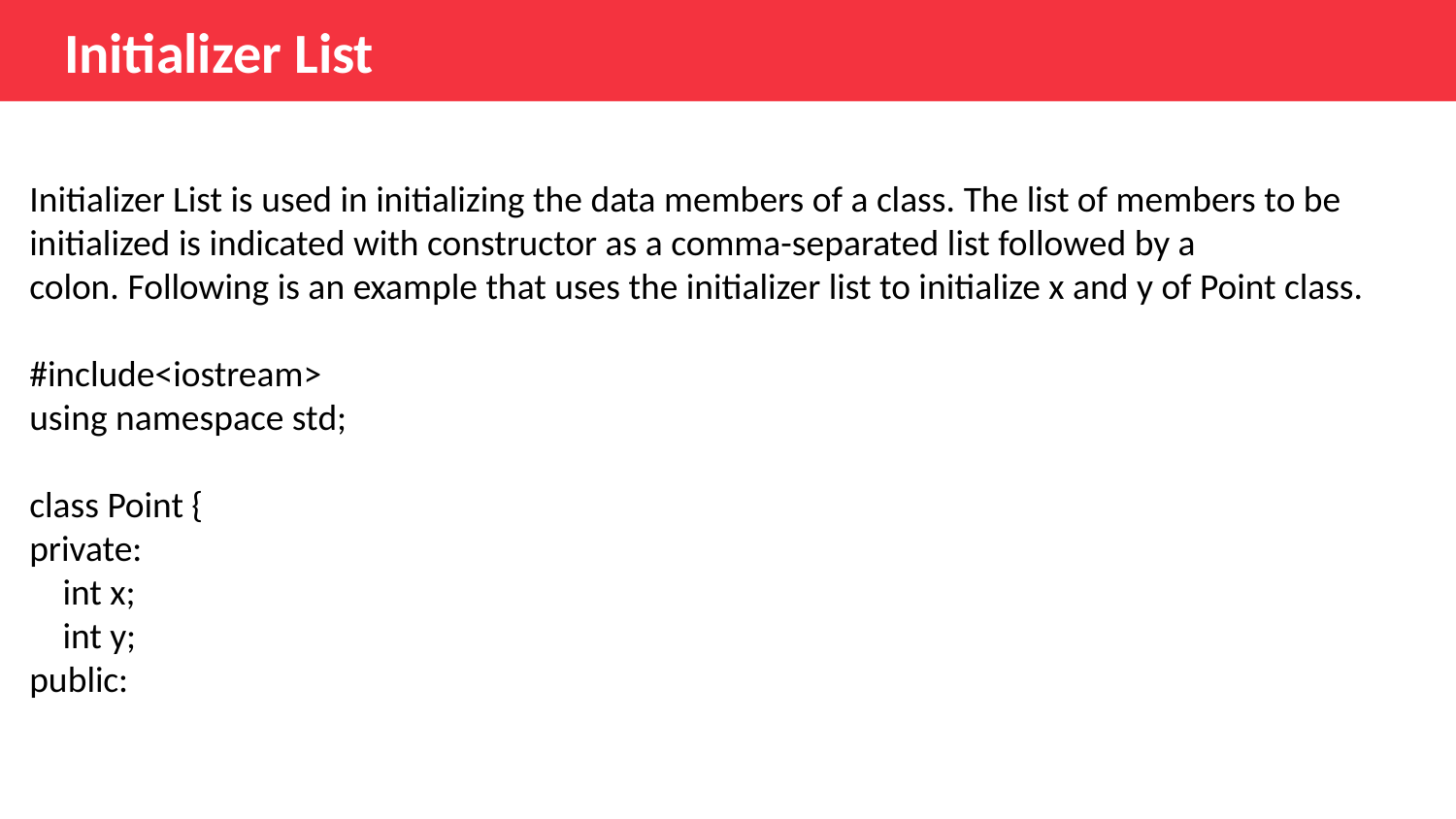

# Initializer List
Initializer List is used in initializing the data members of a class. The list of members to be initialized is indicated with constructor as a comma-separated list followed by a colon. Following is an example that uses the initializer list to initialize x and y of Point class.

#include<iostream>
using namespace std;

class Point {
private:
    int x;
    int y;
public: